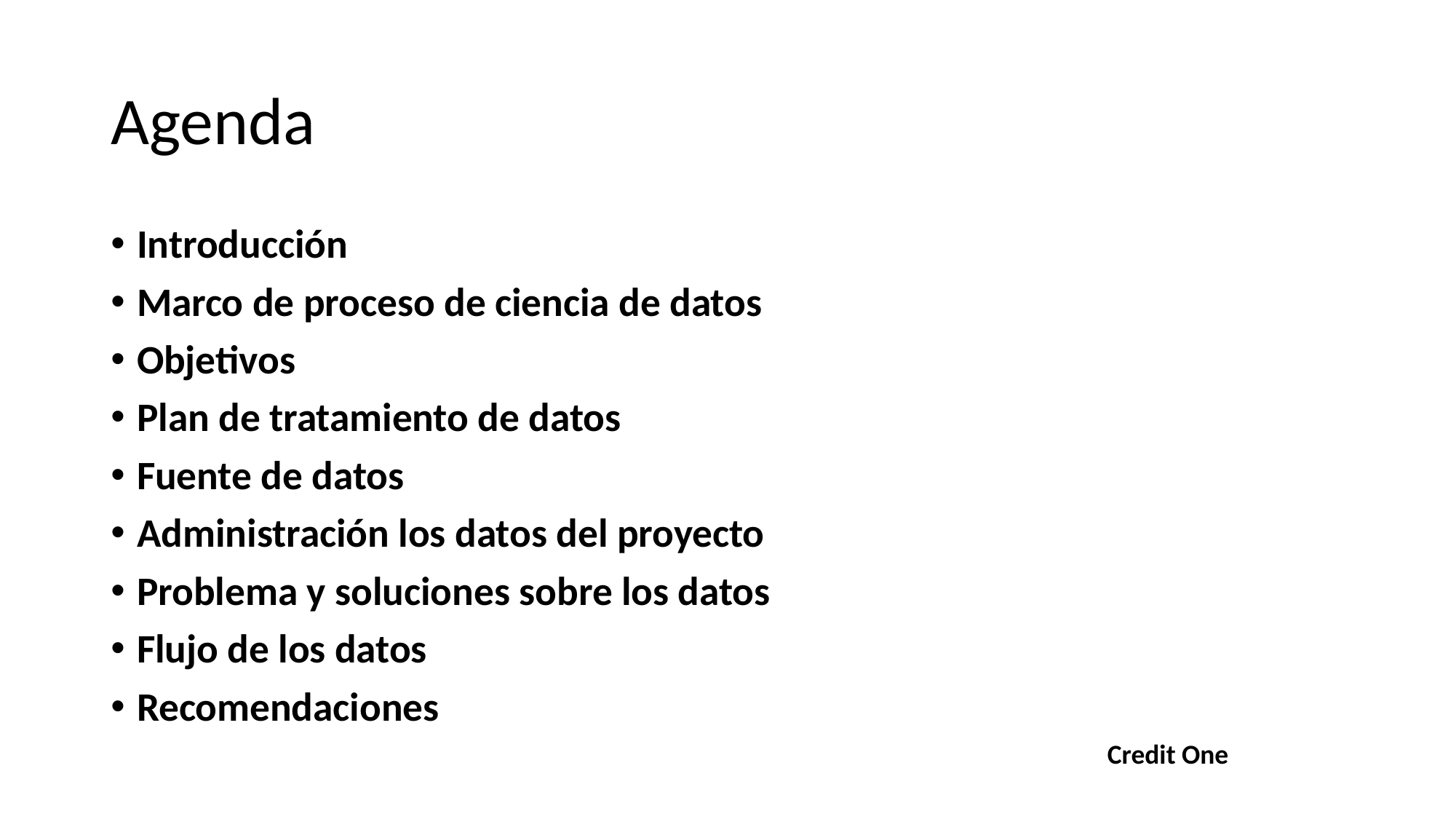

# Agenda
Introducción
Marco de proceso de ciencia de datos
Objetivos
Plan de tratamiento de datos
Fuente de datos
Administración los datos del proyecto
Problema y soluciones sobre los datos
Flujo de los datos
Recomendaciones
Credit One